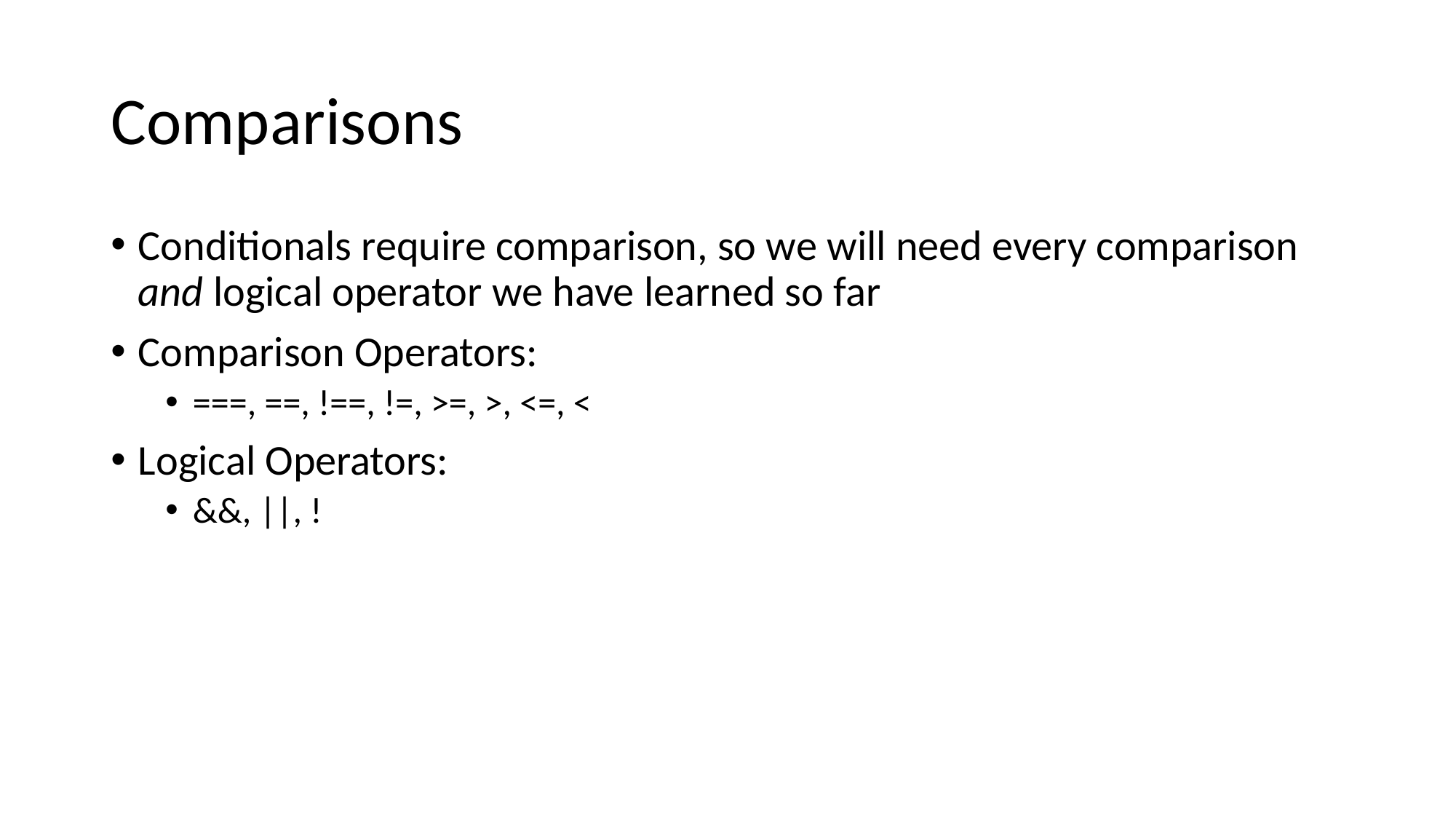

# Comparisons
Conditionals require comparison, so we will need every comparison and logical operator we have learned so far
Comparison Operators:
===, ==, !==, !=, >=, >, <=, <
Logical Operators:
&&, ||, !